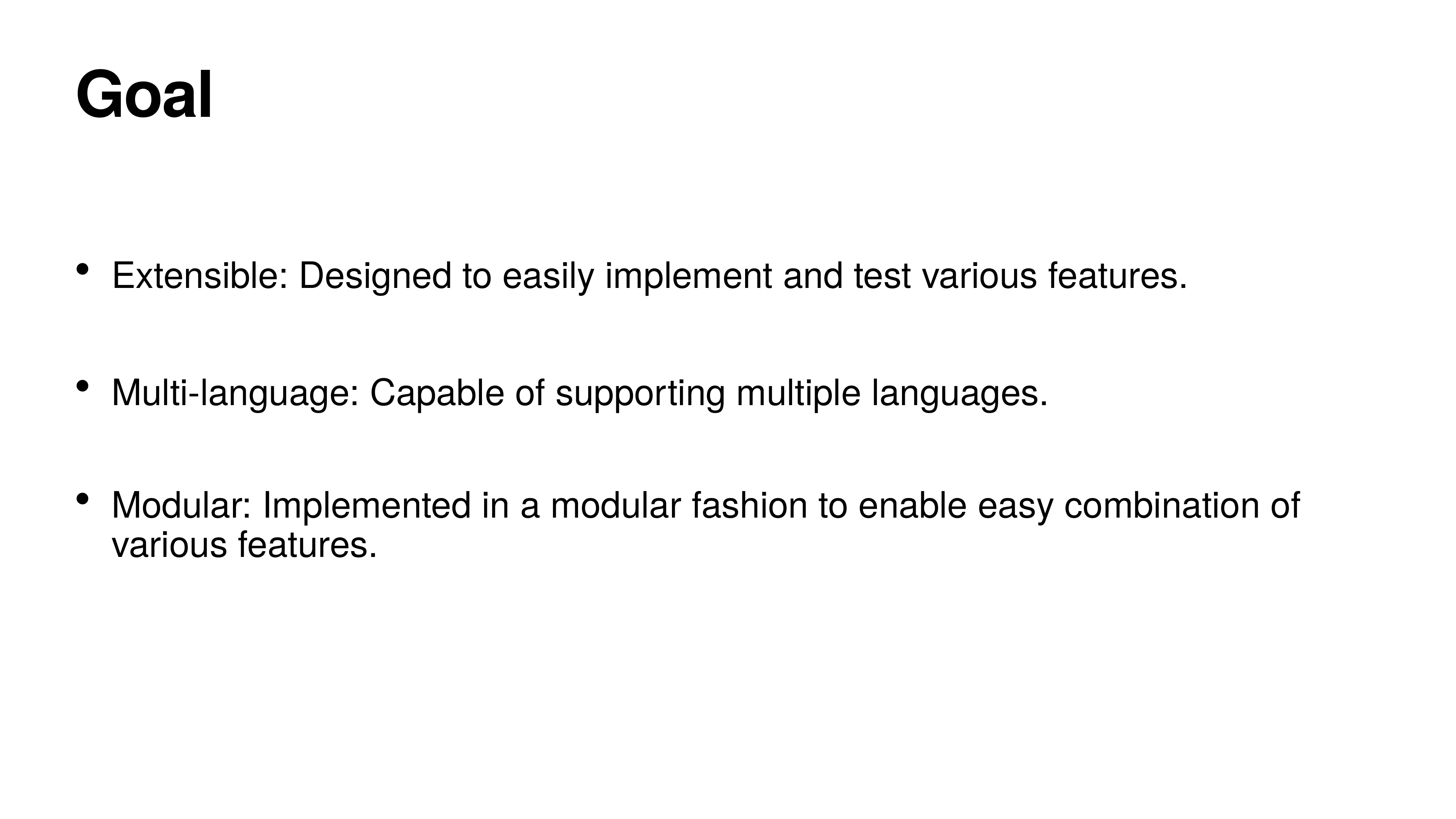

# Goal

Extensible: Designed to easily implement and test various features.
Multi-language: Capable of supporting multiple languages.
Modular: Implemented in a modular fashion to enable easy combination of various features.